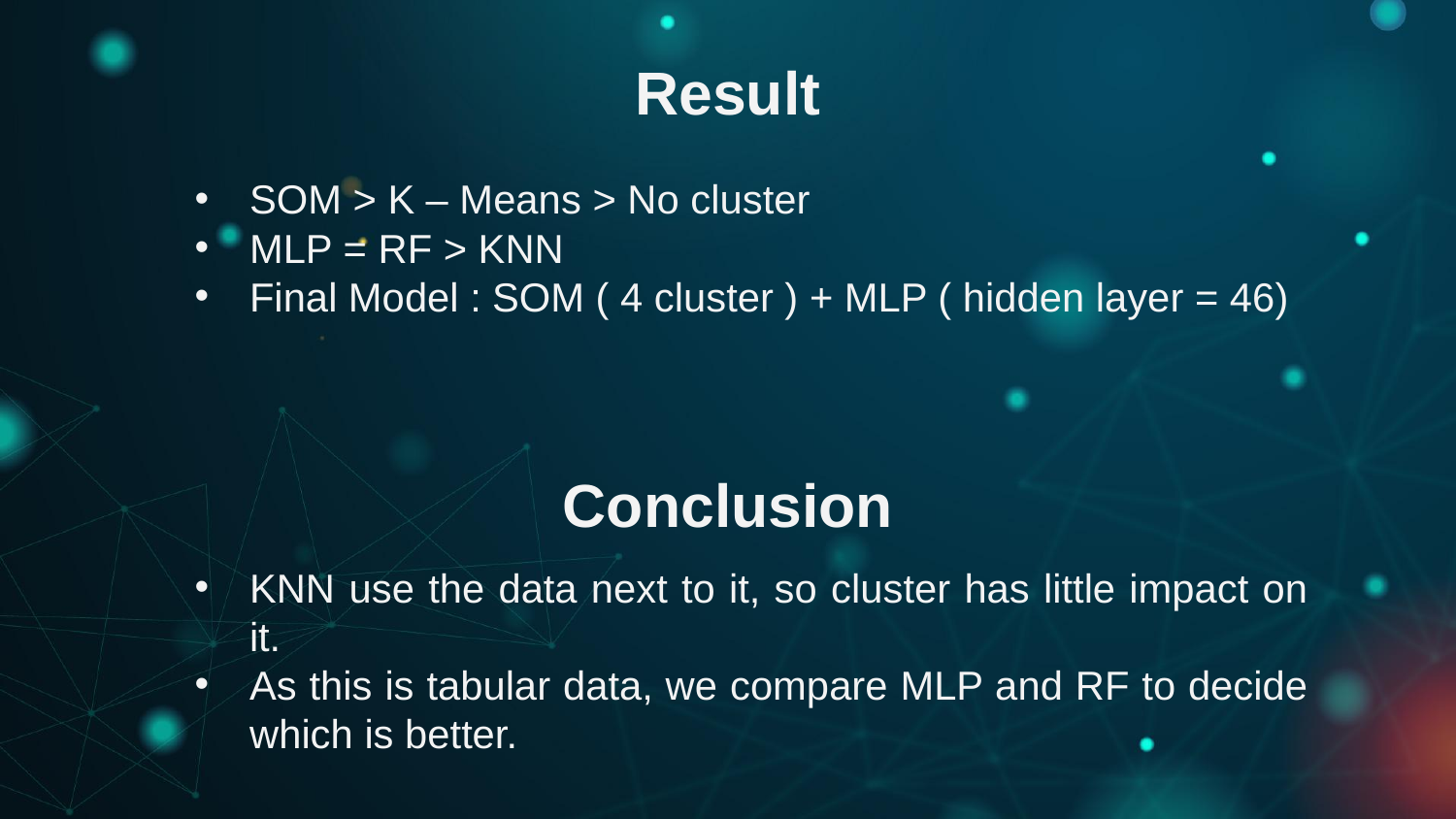

# Result
SOM > K – Means > No cluster
MLP = RF > KNN
Final Model : SOM ( 4 cluster ) + MLP ( hidden layer = 46)

KNN use the data next to it, so cluster has little impact on it.
As this is tabular data, we compare MLP and RF to decide which is better.
Conclusion